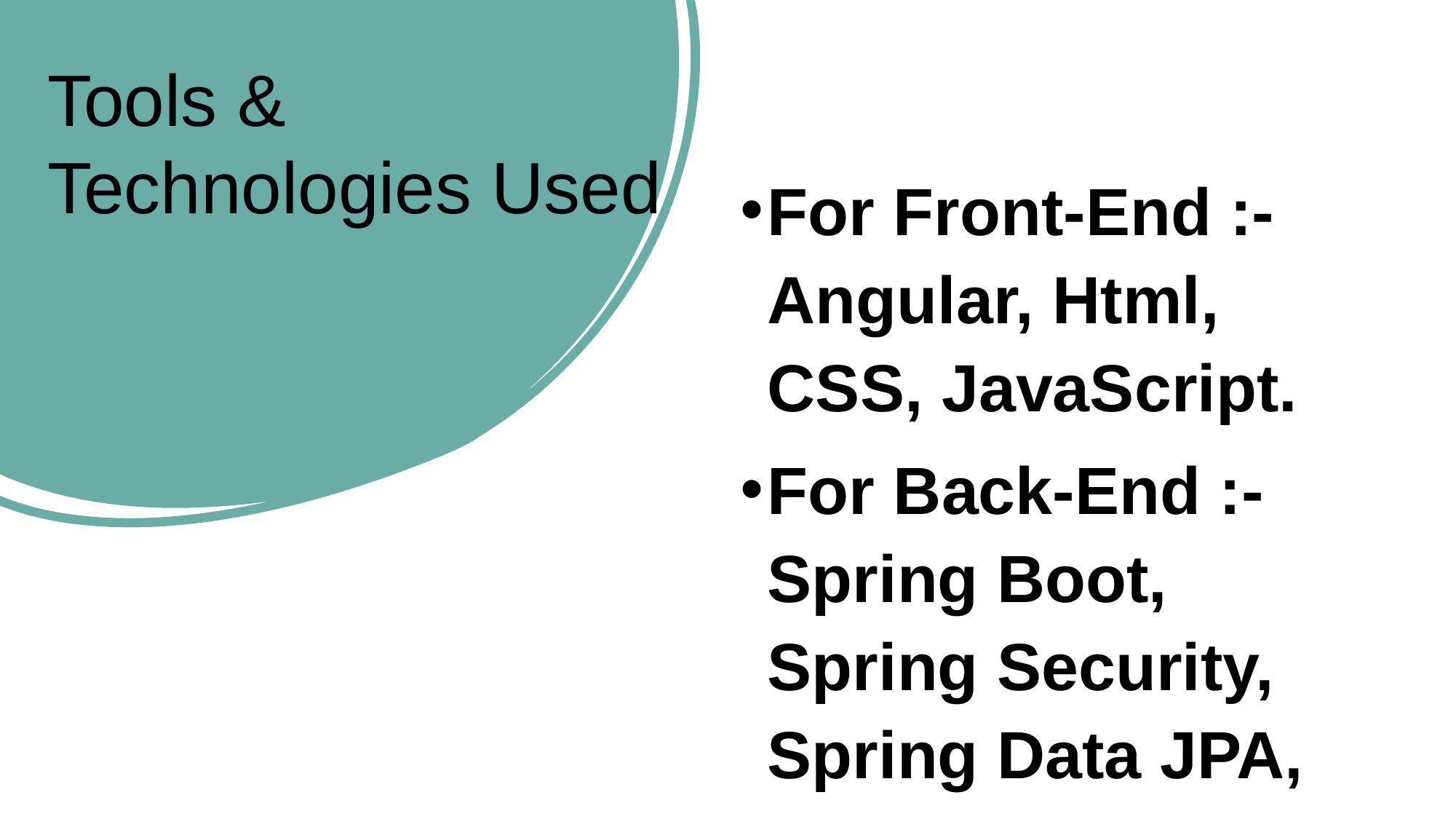

# Tools & Technologies Used
For Front-End :- Angular, Html, CSS, JavaScript.
For Back-End :- Spring Boot, Spring Security, Spring Data JPA, MySQL